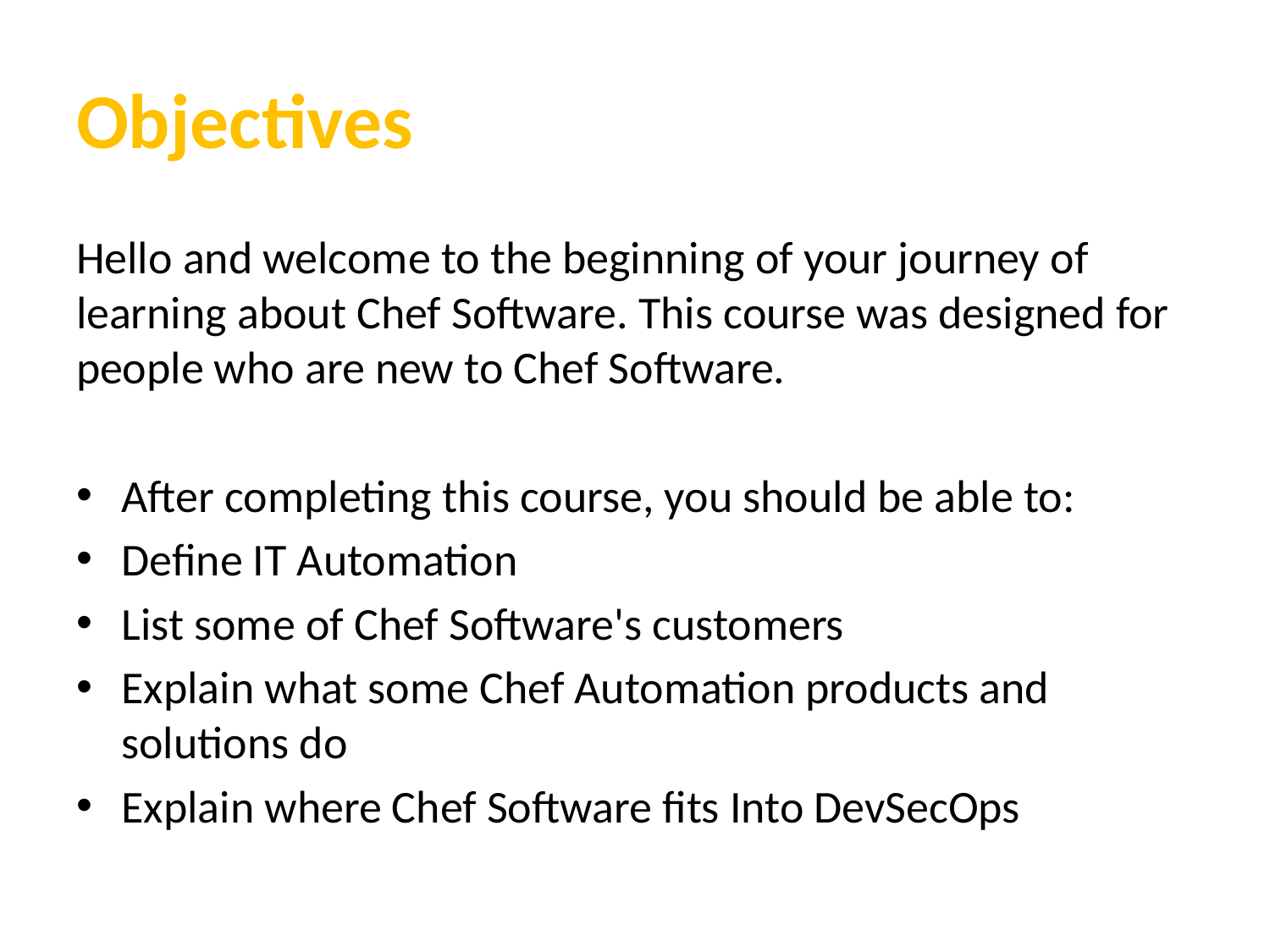

# Objectives
Hello and welcome to the beginning of your journey of learning about Chef Software. This course was designed for people who are new to Chef Software.

After completing this course, you should be able to:
Define IT Automation
List some of Chef Software's customers
Explain what some Chef Automation products and solutions do
Explain where Chef Software fits Into DevSecOps